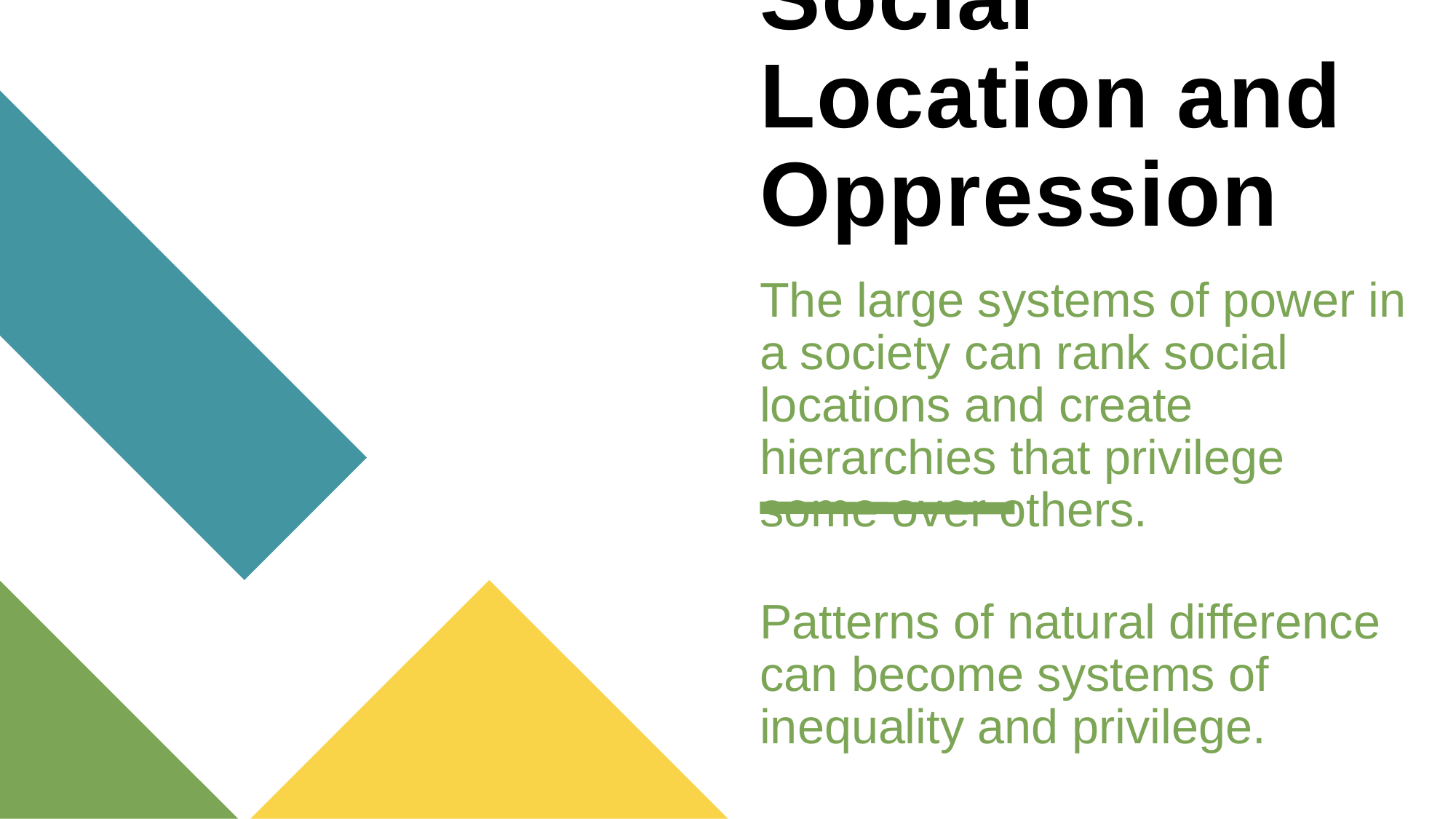

# Social Location and Oppression
The large systems of power in a society can rank social locations and create hierarchies that privilege some over others.

Patterns of natural difference can become systems of inequality and privilege.